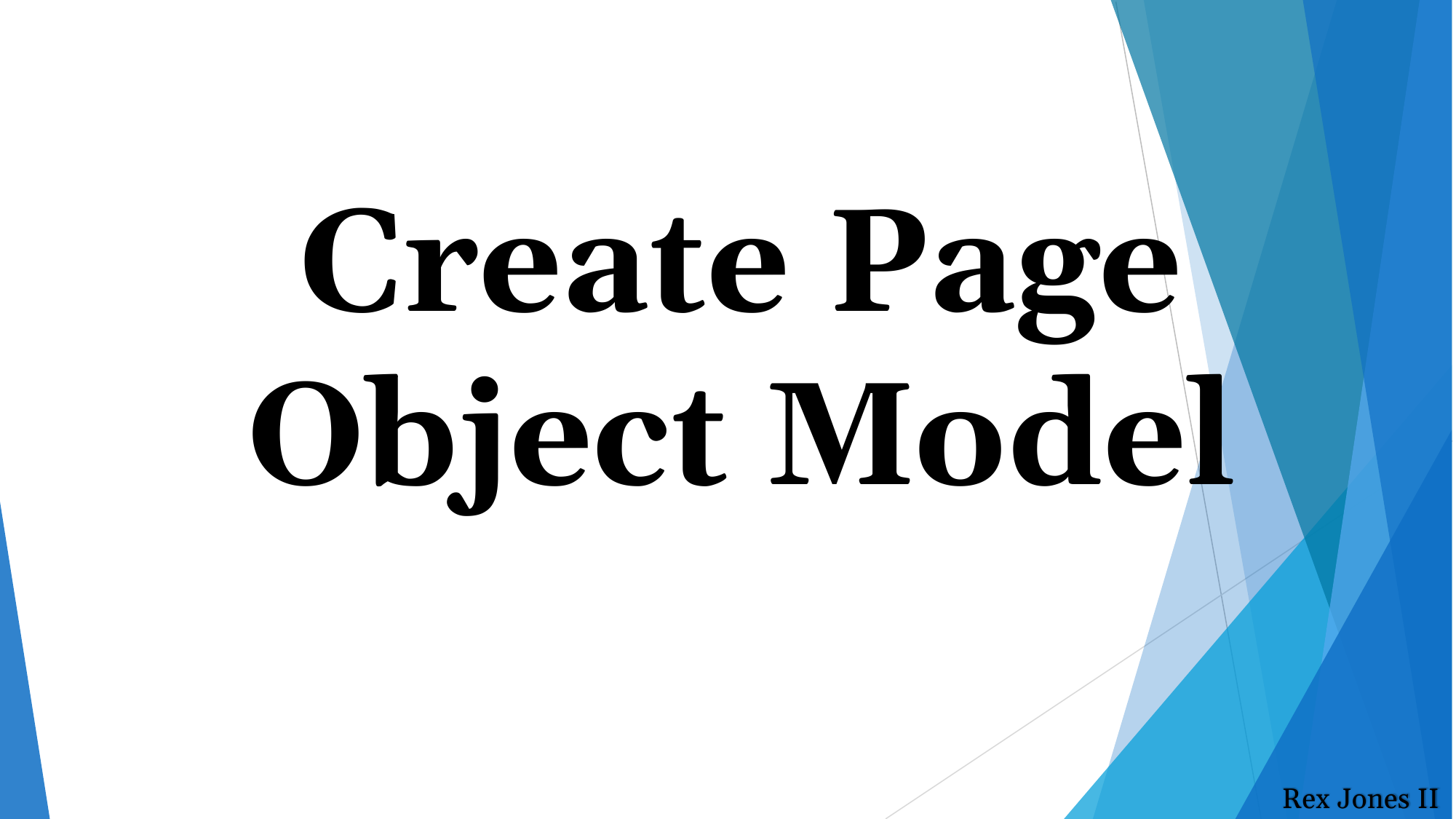

# Create Page  Object Model
Rex Jones II